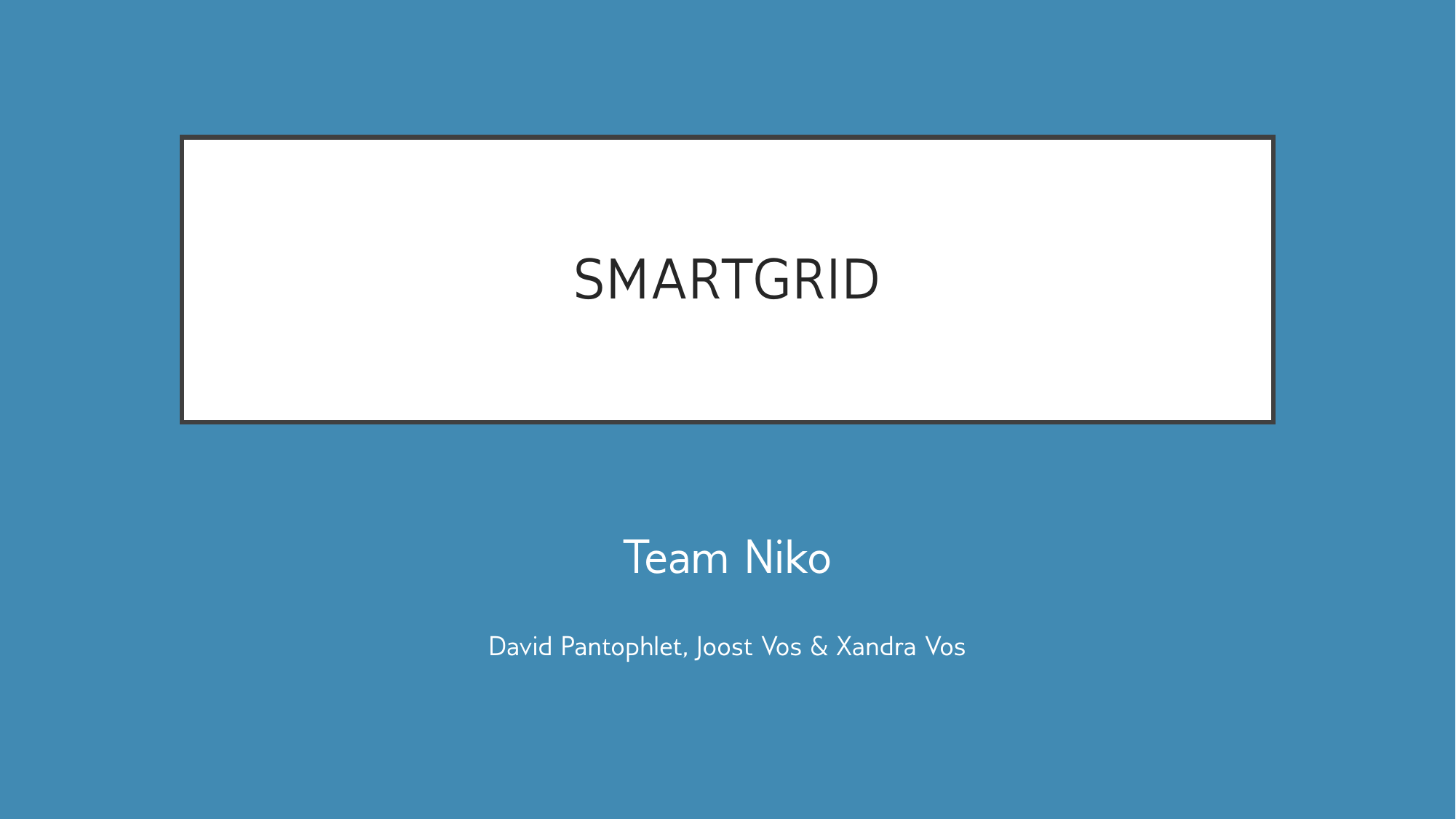

# SmartGrid
Team Niko
David Pantophlet, Joost Vos & Xandra Vos